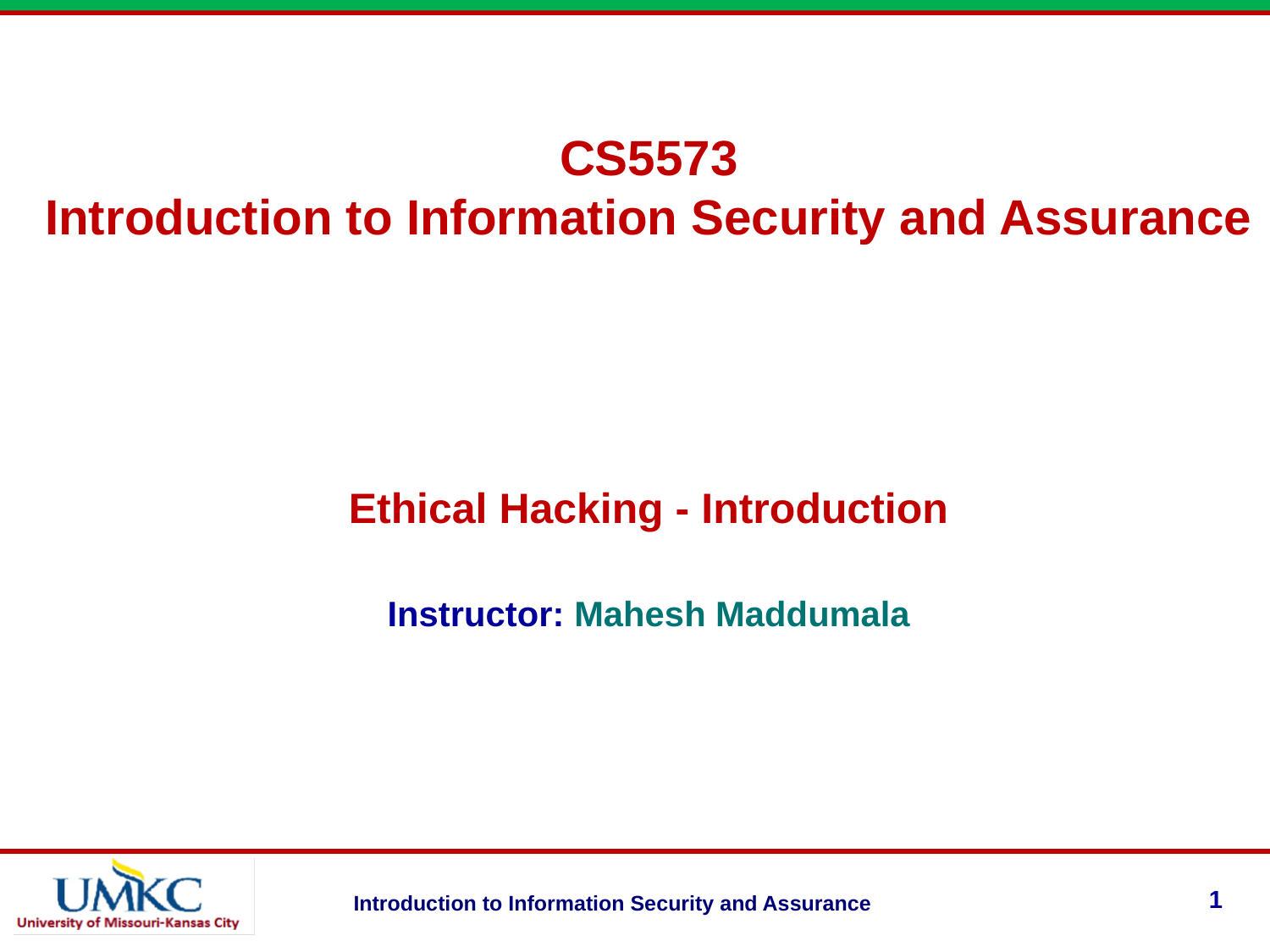

CS5573
Introduction to Information Security and Assurance

Ethical Hacking - Introduction

Instructor: Mahesh Maddumala
1